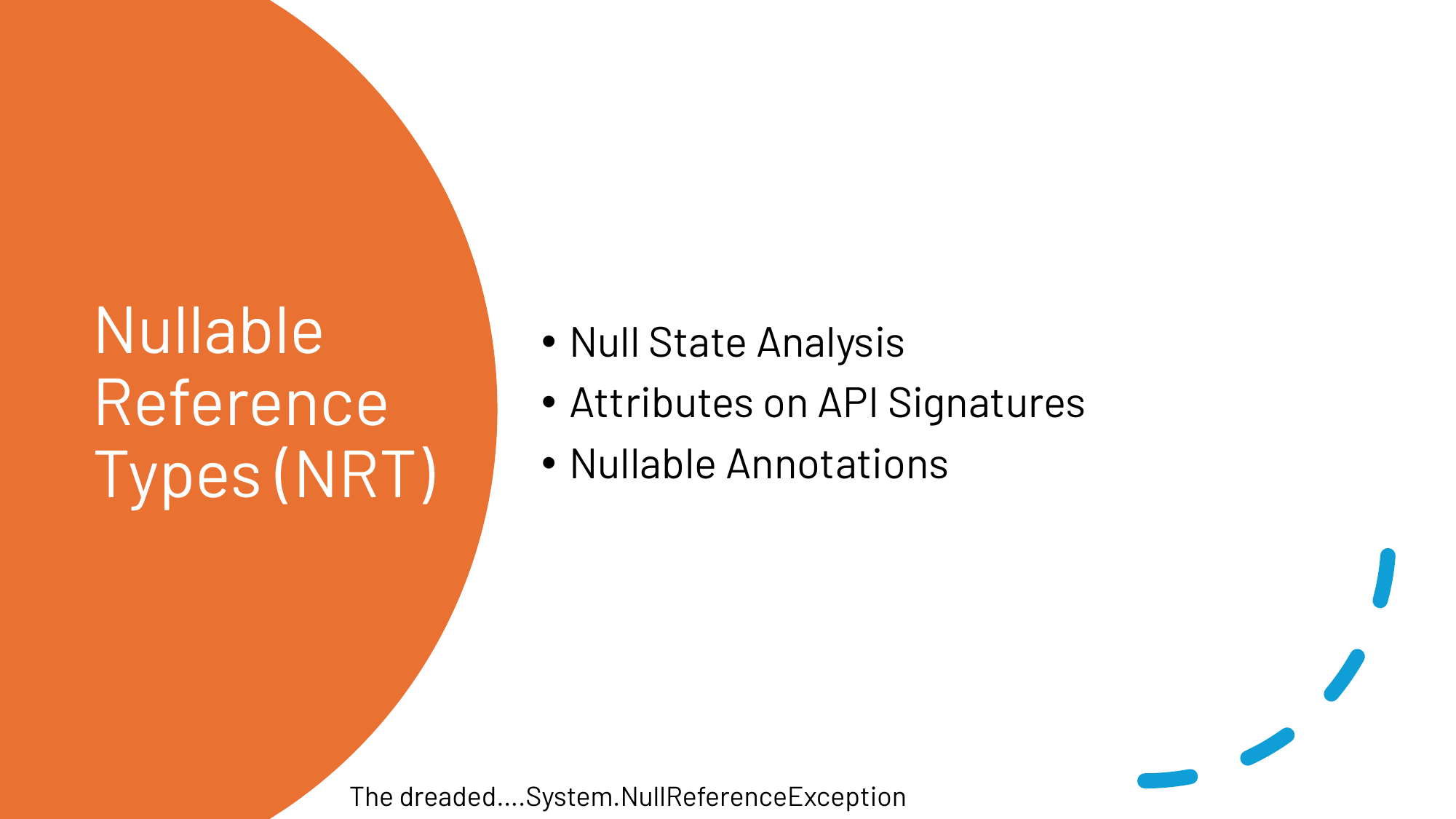

Null State Analysis
Attributes on API Signatures
Nullable Annotations
# Nullable Reference Types (NRT)

The dreaded….System.NullReferenceException